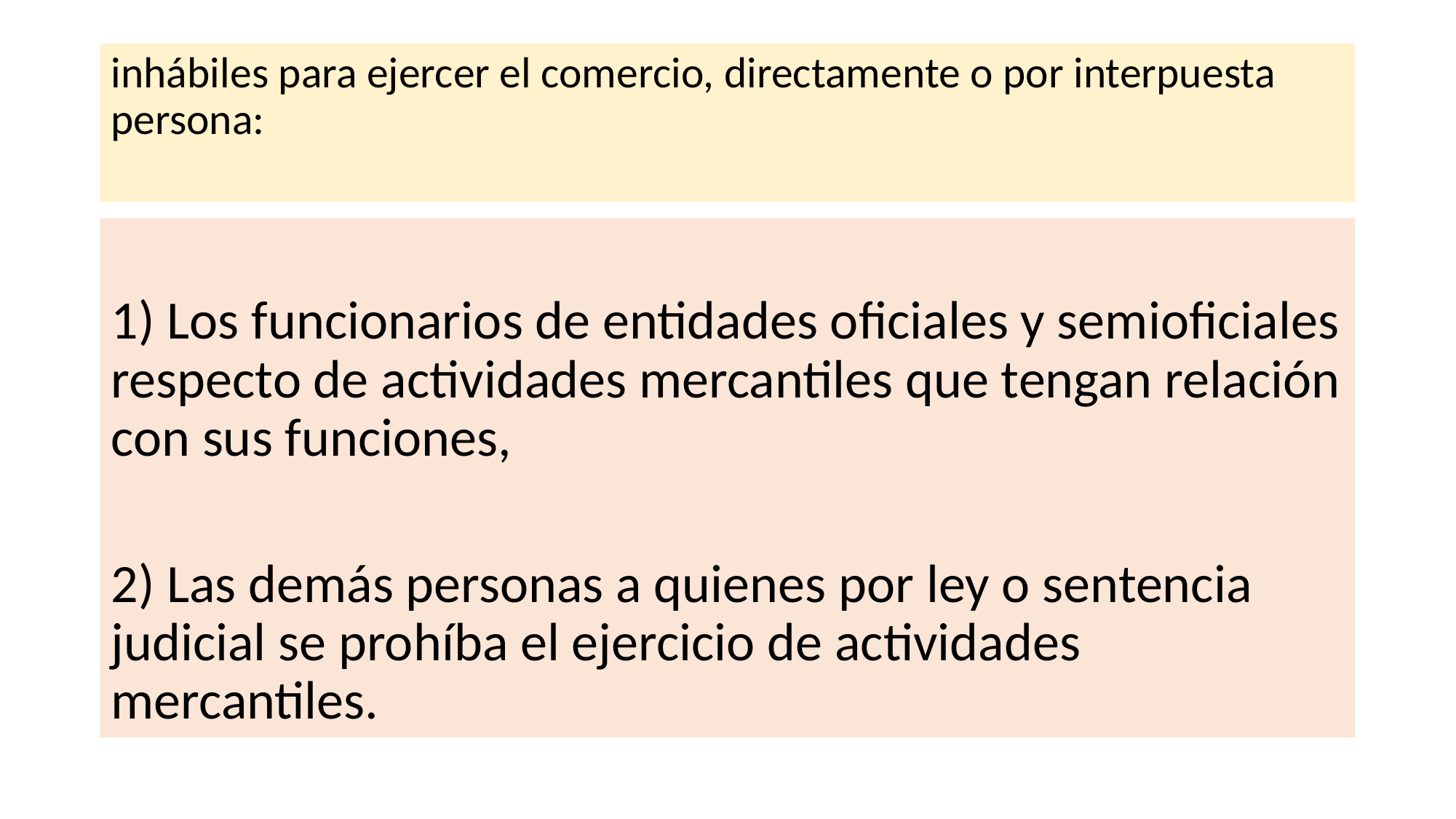

# inhábiles para ejercer el comercio, directamente o por interpuesta persona:

1) Los funcionarios de entidades oficiales y semioficiales respecto de actividades mercantiles que tengan relación con sus funciones,

2) Las demás personas a quienes por ley o sentencia judicial se prohíba el ejercicio de actividades mercantiles.